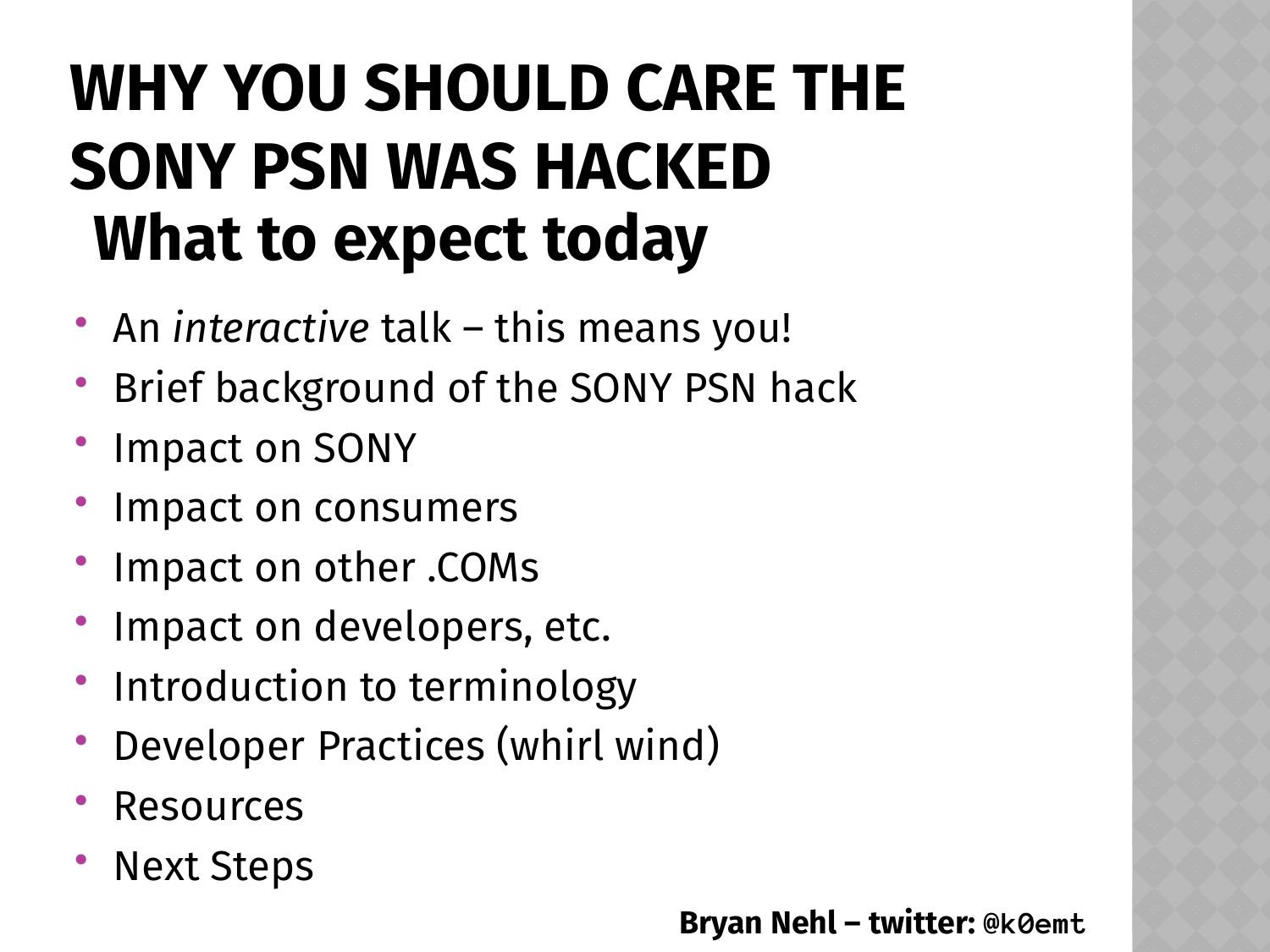

# Why you should care the SONy PSN was hacked
What to expect today
An interactive talk – this means you!
Brief background of the SONY PSN hack
Impact on SONY
Impact on consumers
Impact on other .COMs
Impact on developers, etc.
Introduction to terminology
Developer Practices (whirl wind)
Resources
Next Steps
Bryan Nehl – twitter: @k0emt